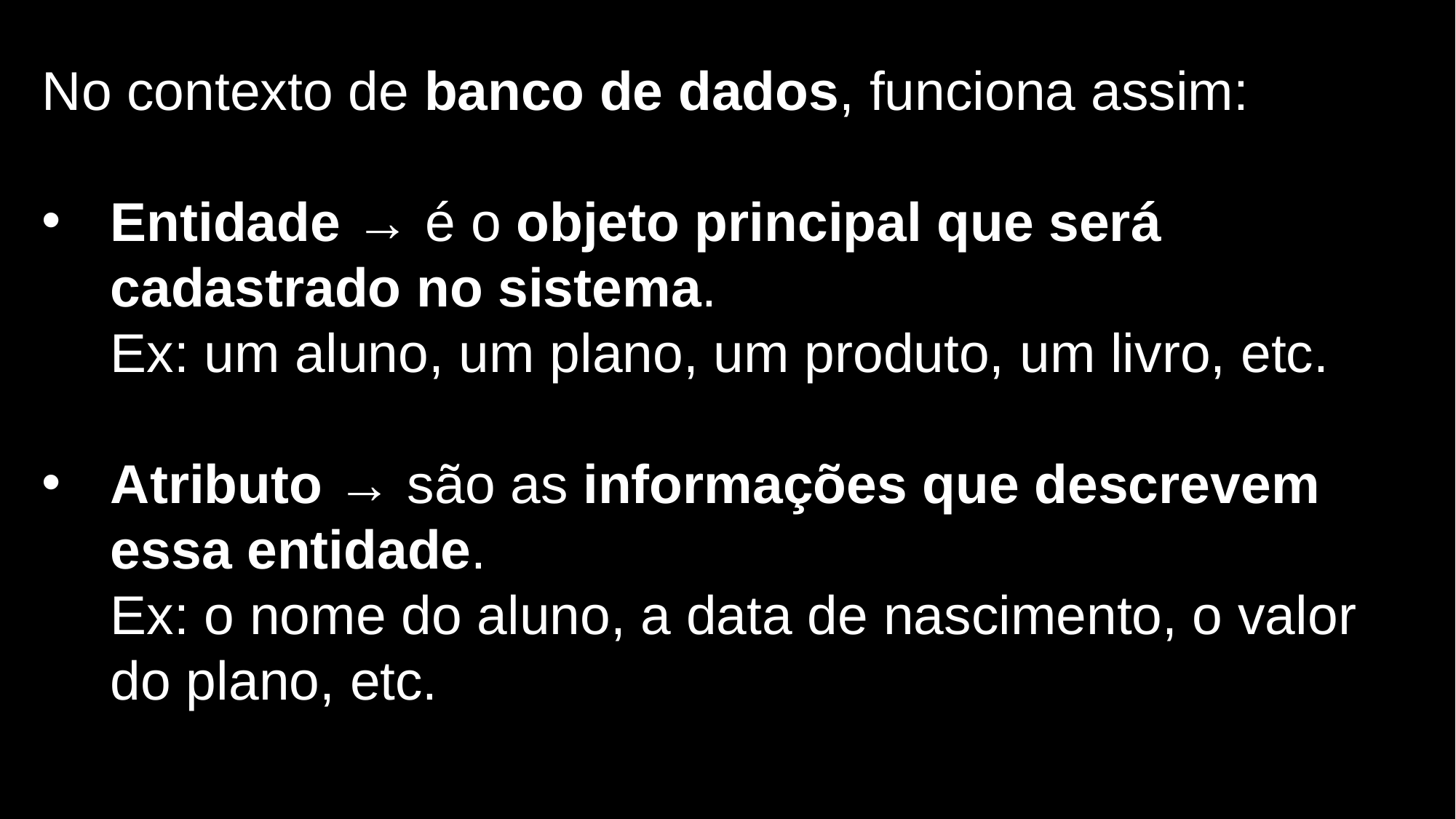

No contexto de banco de dados, funciona assim:

Entidade → é o objeto principal que será cadastrado no sistema.
Ex: um aluno, um plano, um produto, um livro, etc.

Atributo → são as informações que descrevem essa entidade.
Ex: o nome do aluno, a data de nascimento, o valor do plano, etc.